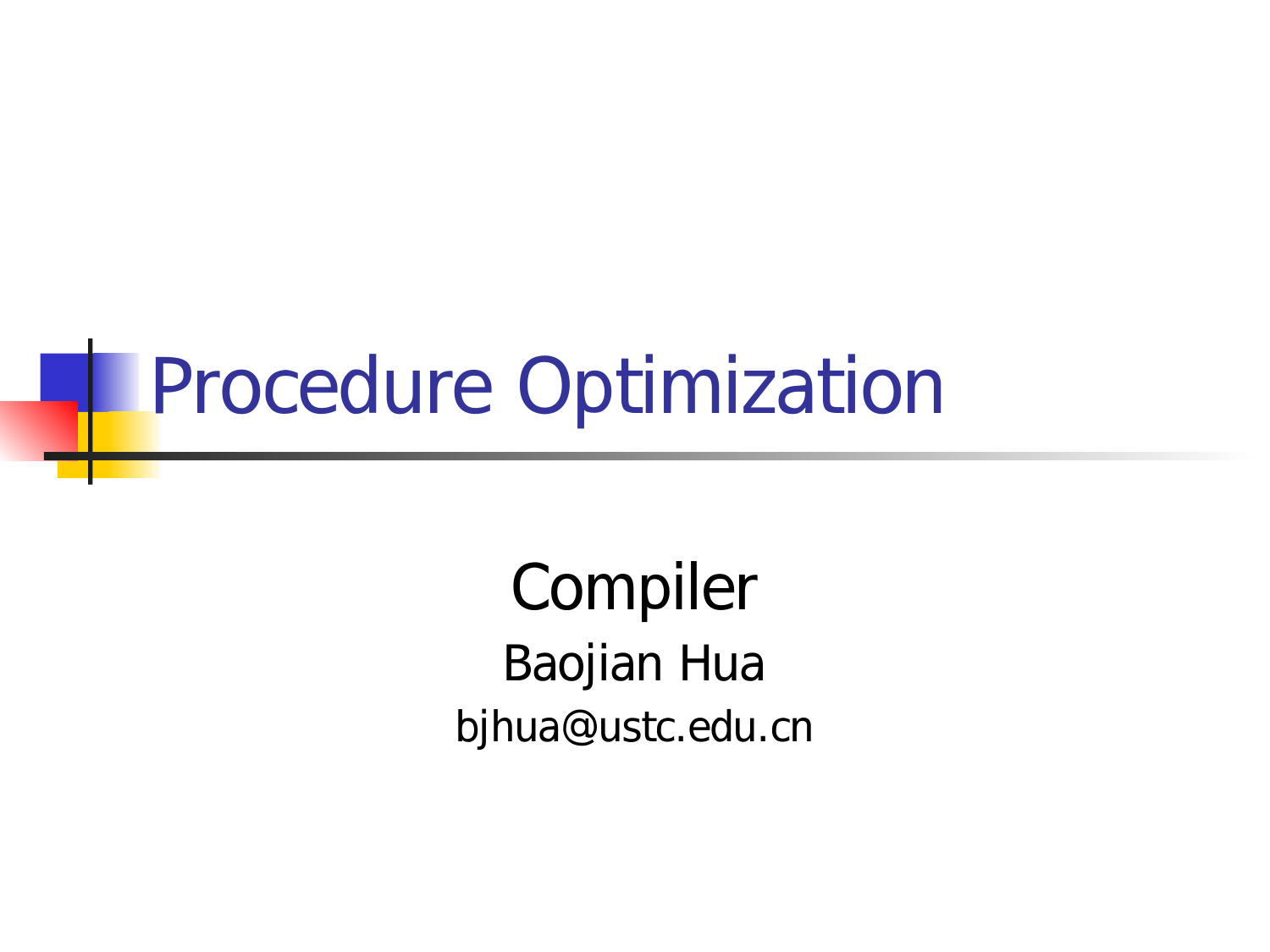

# Procedure Optimization
Compiler
Baojian Hua
bjhua@ustc.edu.cn